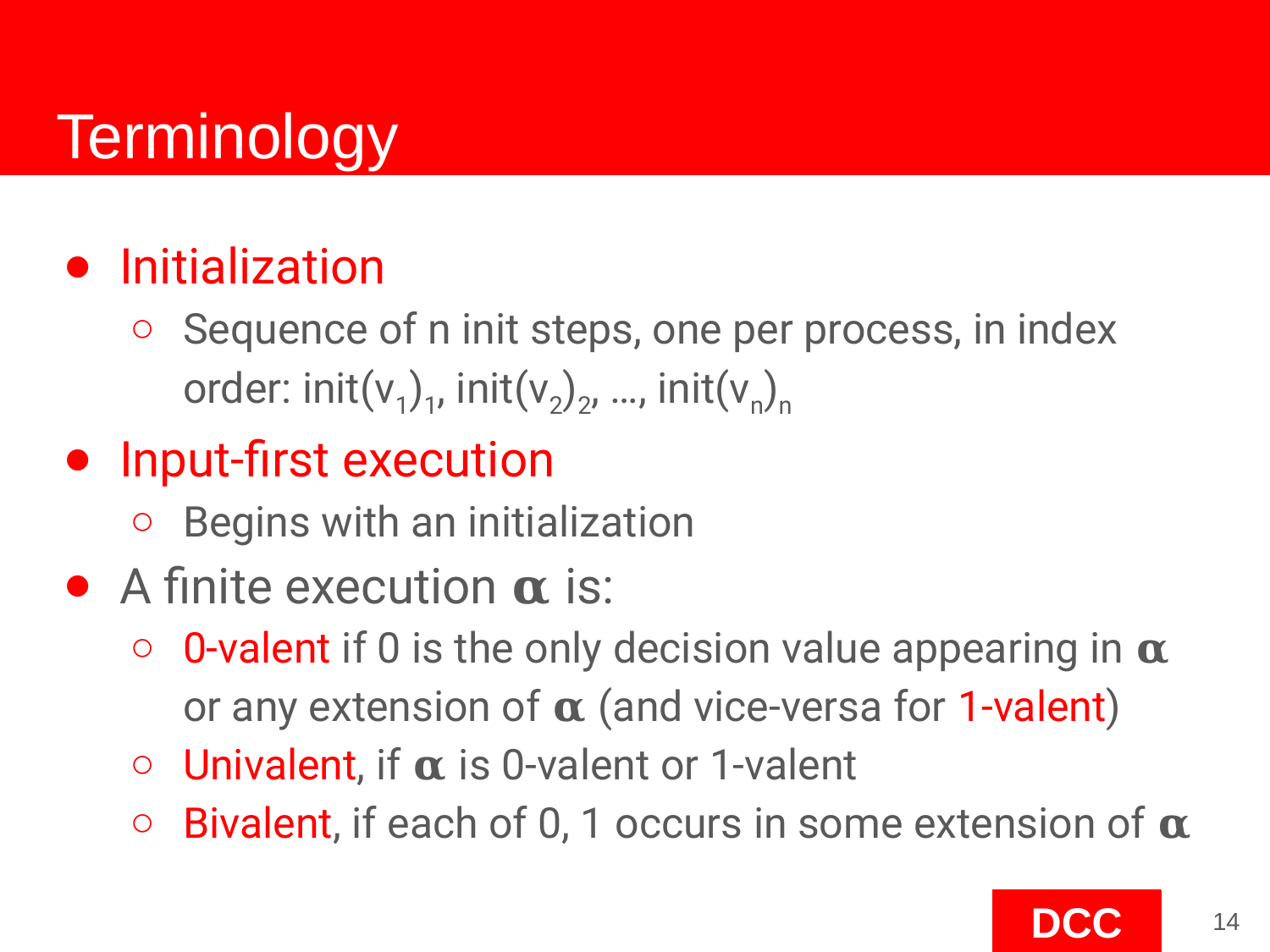

# Terminology
Initialization
Sequence of n init steps, one per process, in index order: init(v1)1, init(v2)2, …, init(vn)n
Input-first execution
Begins with an initialization
A finite execution 𝛂 is:
0-valent if 0 is the only decision value appearing in 𝛂 or any extension of 𝛂 (and vice-versa for 1-valent)
Univalent, if 𝛂 is 0-valent or 1-valent
Bivalent, if each of 0, 1 occurs in some extension of 𝛂
14